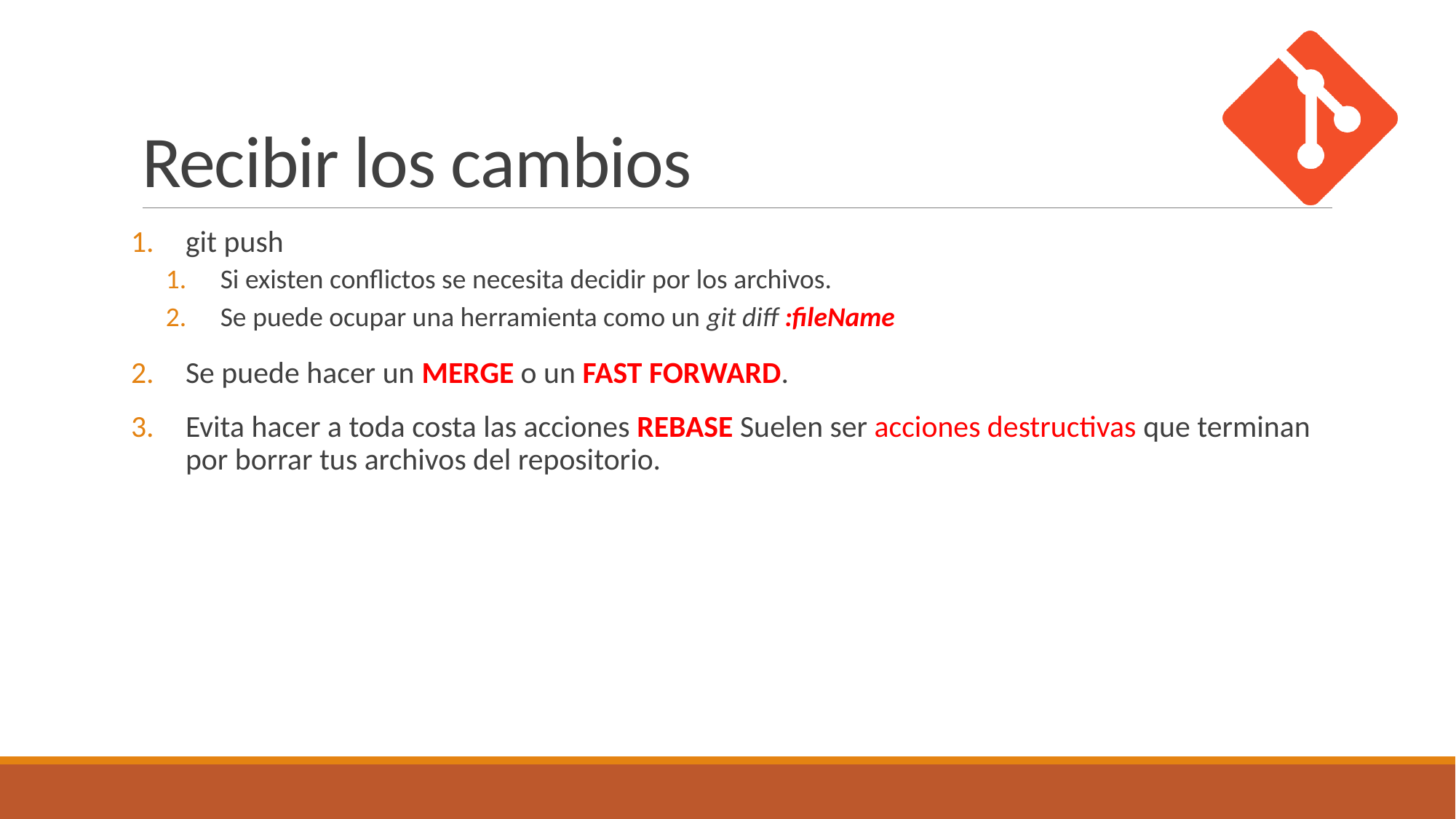

# Recibir los cambios
git push
Si existen conflictos se necesita decidir por los archivos.
Se puede ocupar una herramienta como un git diff :fileName
Se puede hacer un MERGE o un FAST FORWARD.
Evita hacer a toda costa las acciones REBASE Suelen ser acciones destructivas que terminan por borrar tus archivos del repositorio.